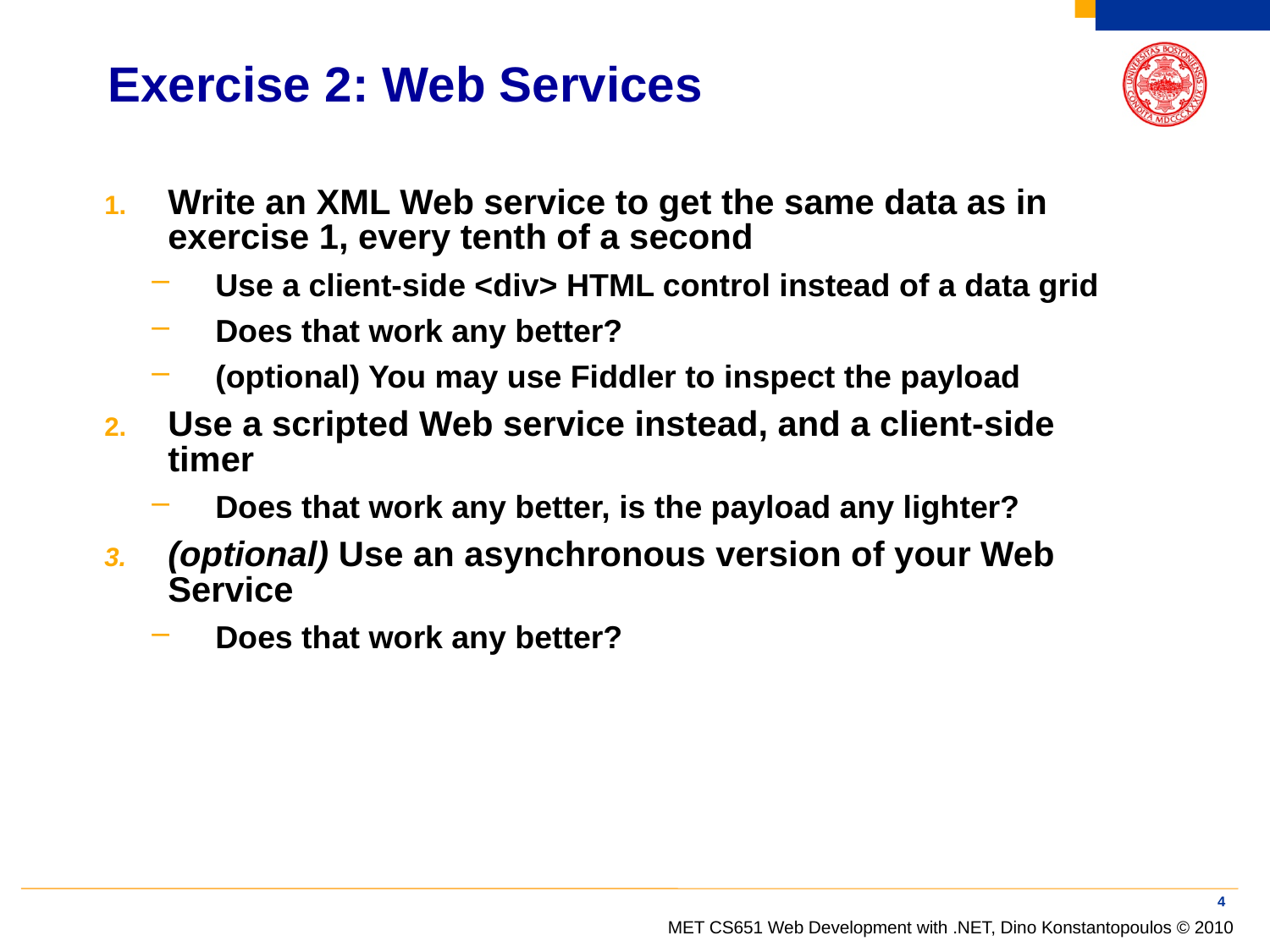

# Exercise 2: Web Services
Write an XML Web service to get the same data as in exercise 1, every tenth of a second
Use a client-side <div> HTML control instead of a data grid
Does that work any better?
(optional) You may use Fiddler to inspect the payload
Use a scripted Web service instead, and a client-side timer
Does that work any better, is the payload any lighter?
(optional) Use an asynchronous version of your Web Service
Does that work any better?
4